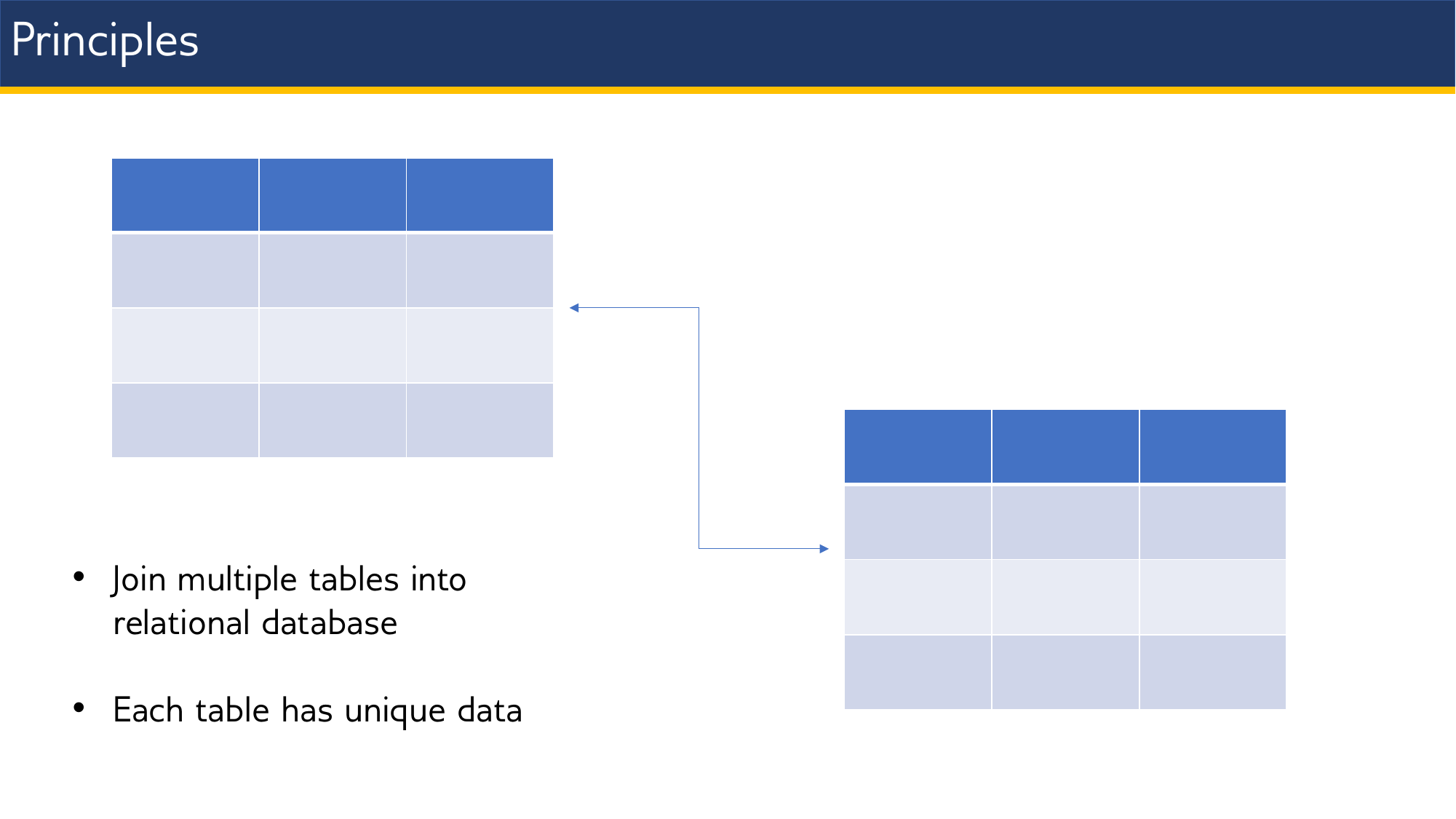

# Principles
|  |  |  |
| --- | --- | --- |
|  |  |  |
|  |  |  |
|  |  |  |
|  |  |  |
| --- | --- | --- |
|  |  |  |
|  |  |  |
|  |  |  |
Join multiple tables into relational database

Each table has unique data